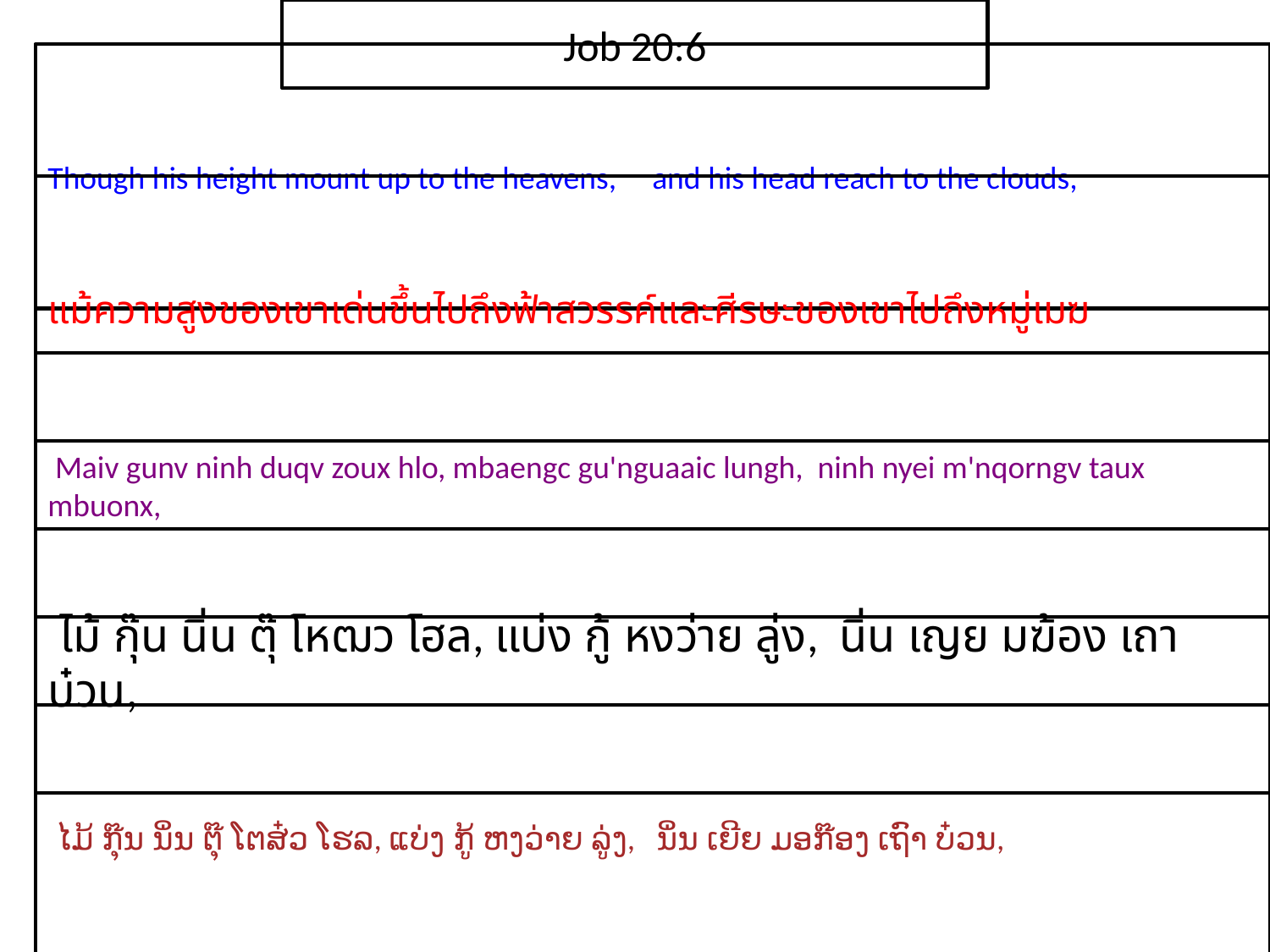

Job 20:6
Though his height mount up to the heavens,     and his head reach to the clouds,
แม้​ความ​สูง​ของ​เขา​เด่น​ขึ้น​ไป​ถึง​ฟ้า​สวรรค์และ​ศีรษะ​ของ​เขา​ไป​ถึง​หมู่​เมฆ
 Maiv gunv ninh duqv zoux hlo, mbaengc gu'nguaaic lungh,  ninh nyei m'nqorngv taux mbuonx,
 ไม้ กุ๊น นิ่น ตุ๊ โหฒว โฮล, แบ่ง กู้ หงว่าย ลู่ง,  นิ่น เญย มฆ้อง เถา บ๋วน,
 ໄມ້ ກຸ໊ນ ນິ່ນ ຕຸ໊ ໂຕສ໋ວ ໂຮລ, ແບ່ງ ກູ້ ຫງວ່າຍ ລູ່ງ,   ນິ່ນ ເຍີຍ ມອກ໊ອງ ເຖົາ ບ໋ວນ,